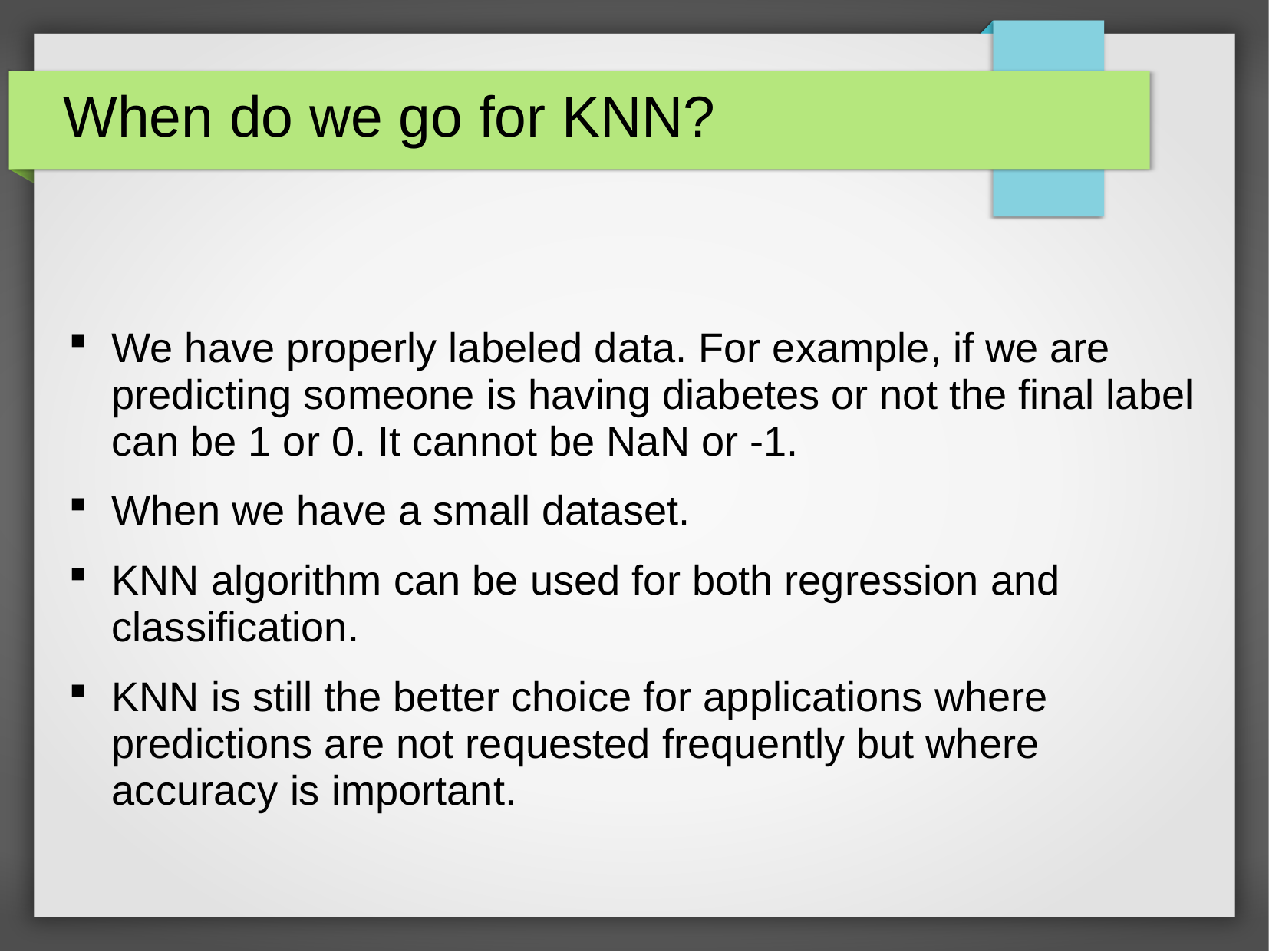

# When do we go for KNN?
We have properly labeled data. For example, if we are predicting someone is having diabetes or not the final label can be 1 or 0. It cannot be NaN or -1.
When we have a small dataset.
KNN algorithm can be used for both regression and classification.
KNN is still the better choice for applications where predictions are not requested frequently but where accuracy is important.